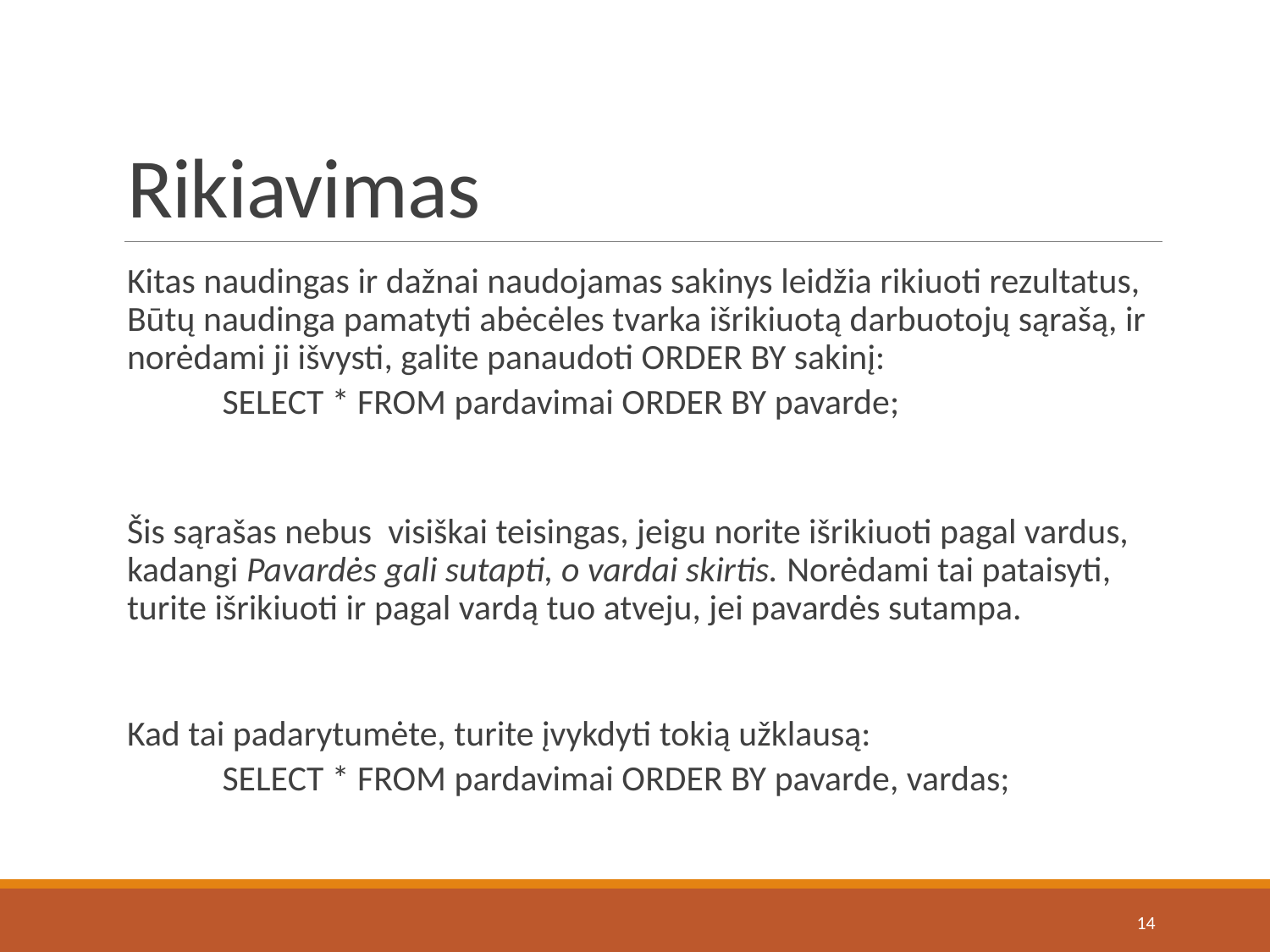

# Rikiavimas
Kitas naudingas ir dažnai naudojamas sakinys leidžia rikiuoti rezultatus, Būtų naudinga pamatyti abėcėles tvarka išrikiuotą darbuotojų sąrašą, ir norėdami ji išvysti, galite panaudoti ORDER BY sakinį:
SELECT * FROM pardavimai ORDER BY pavarde;

Šis sąrašas nebus  visiškai teisingas, jeigu norite išrikiuoti pagal vardus, kadangi Pavardės gali sutapti, o vardai skirtis. Norėdami tai pataisyti, turite išrikiuoti ir pagal vardą tuo atveju, jei pavardės sutampa.

Kad tai padarytumėte, turite įvykdyti tokią užklausą:
SELECT * FROM pardavimai ORDER BY pavarde, vardas;

14